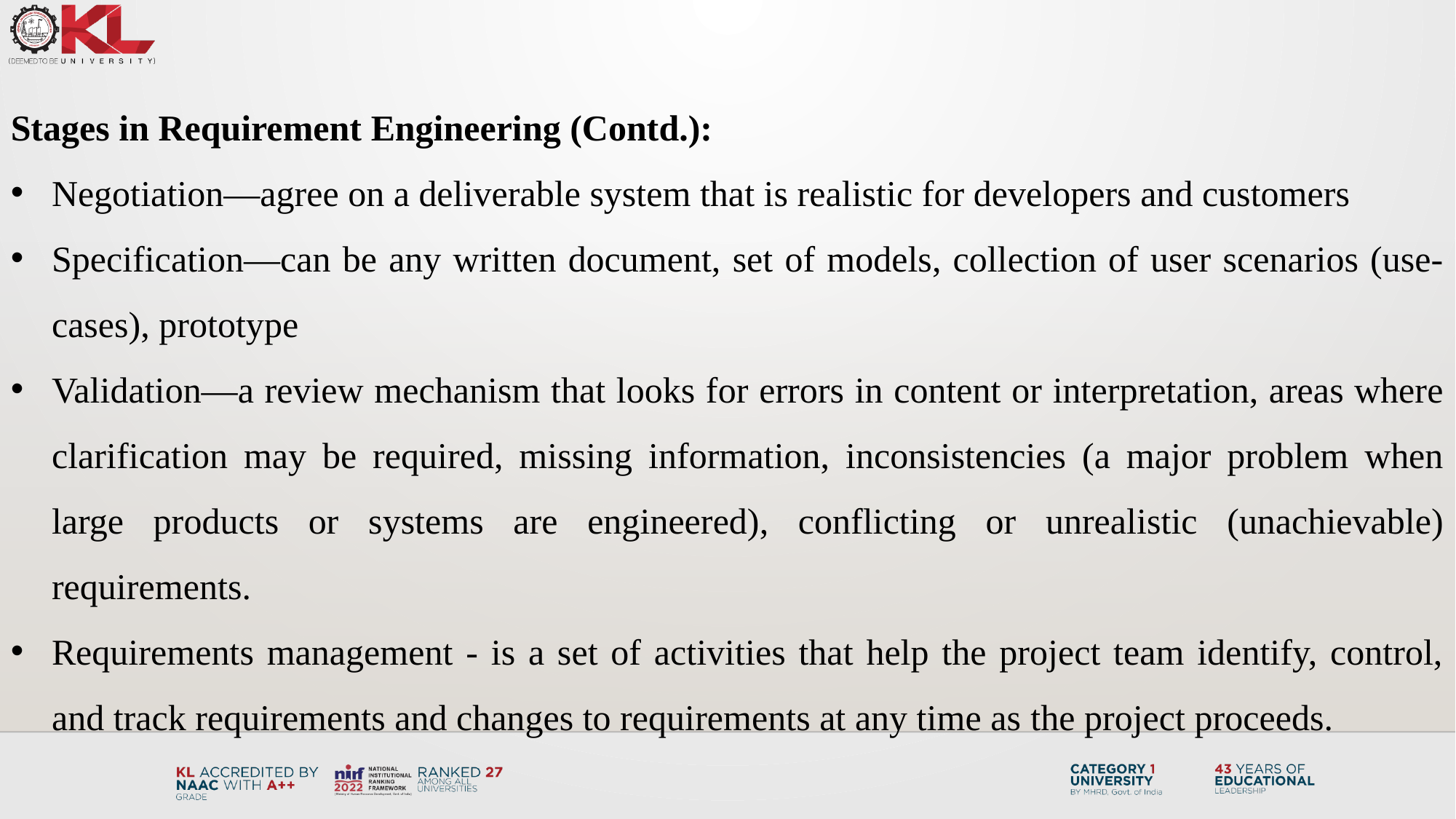

Stages in Requirement Engineering (Contd.):
Negotiation—agree on a deliverable system that is realistic for developers and customers
Specification—can be any written document, set of models, collection of user scenarios (use-cases), prototype
Validation—a review mechanism that looks for errors in content or interpretation, areas where clarification may be required, missing information, inconsistencies (a major problem when large products or systems are engineered), conflicting or unrealistic (unachievable) requirements.
Requirements management - is a set of activities that help the project team identify, control, and track requirements and changes to requirements at any time as the project proceeds.